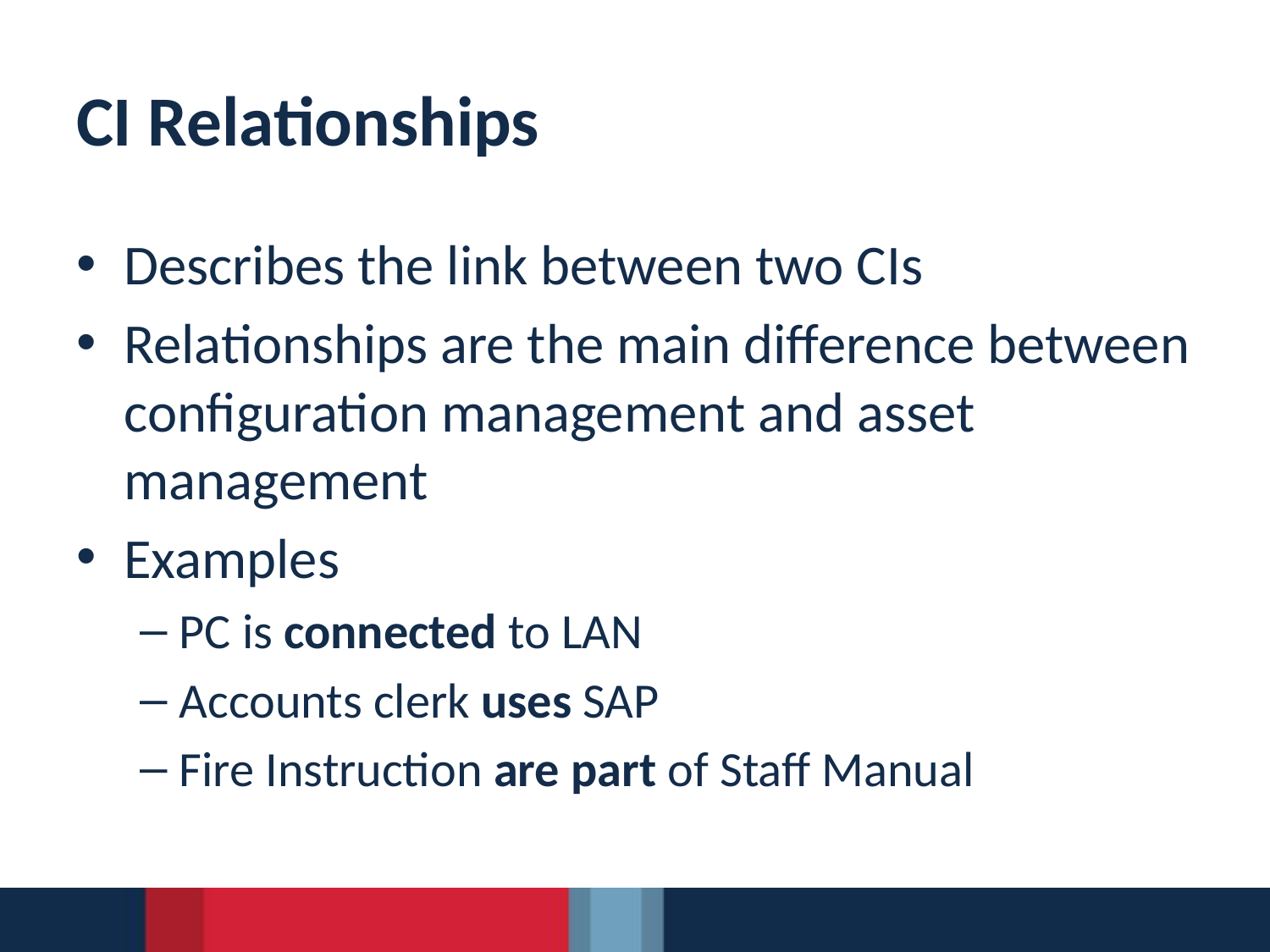

# CI Relationships
Describes the link between two CIs
Relationships are the main difference between configuration management and asset management
Examples
PC is connected to LAN
Accounts clerk uses SAP
Fire Instruction are part of Staff Manual